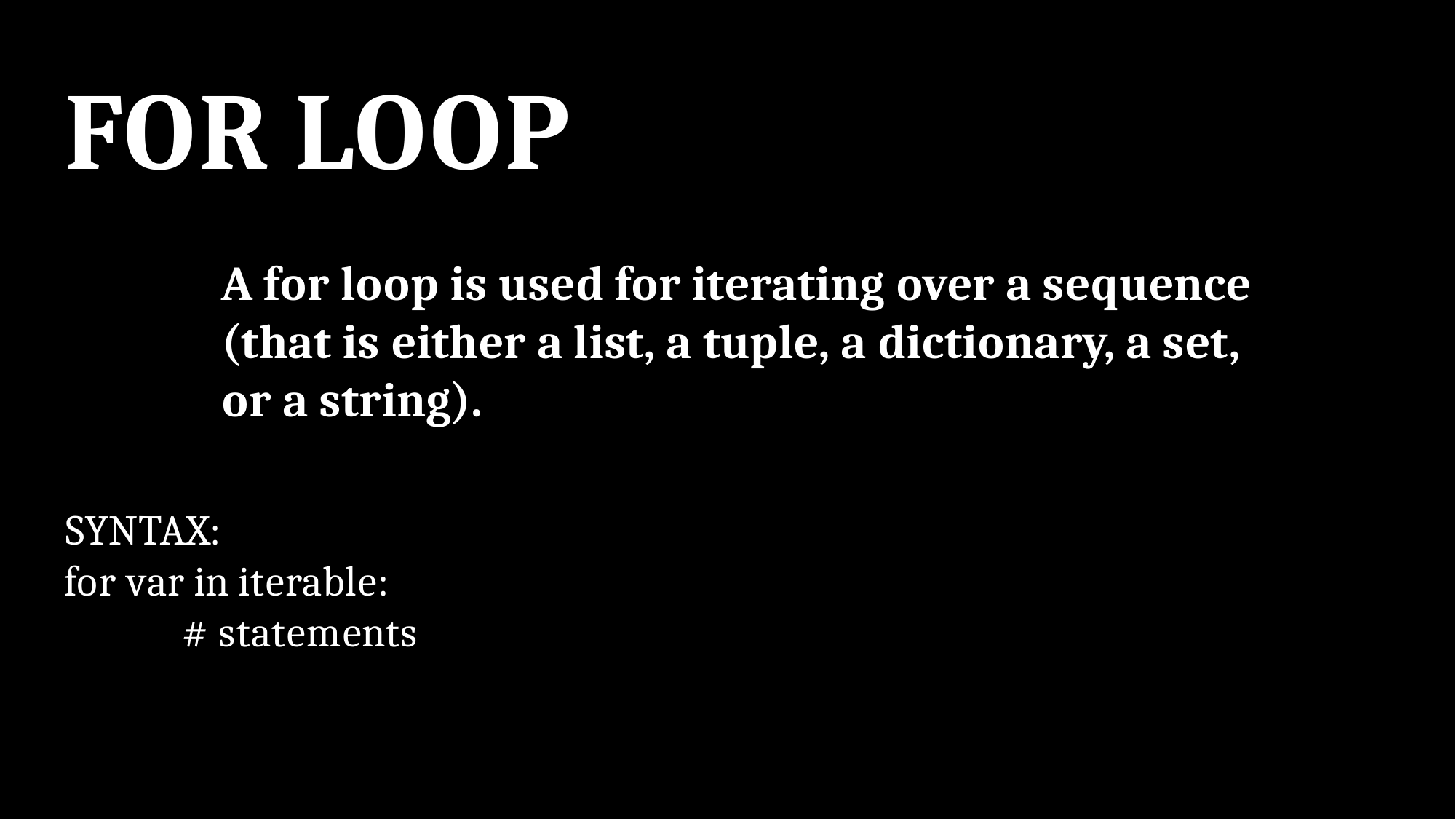

FOR LOOP
A for loop is used for iterating over a sequence (that is either a list, a tuple, a dictionary, a set, or a string).
SYNTAX:
for var in iterable:
	 # statements